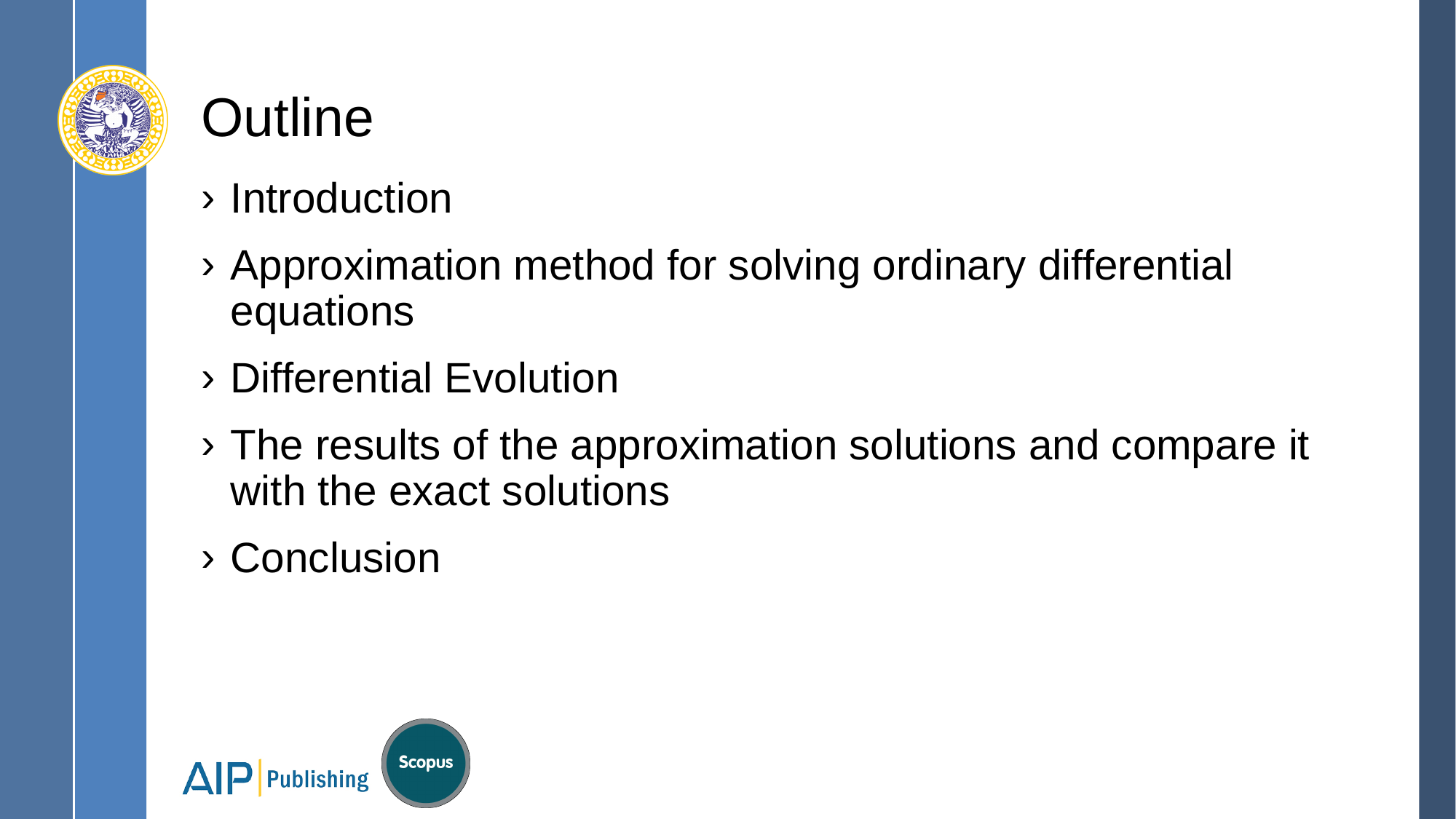

# Outline
Introduction
Approximation method for solving ordinary differential equations
Differential Evolution
The results of the approximation solutions and compare it with the exact solutions
Conclusion